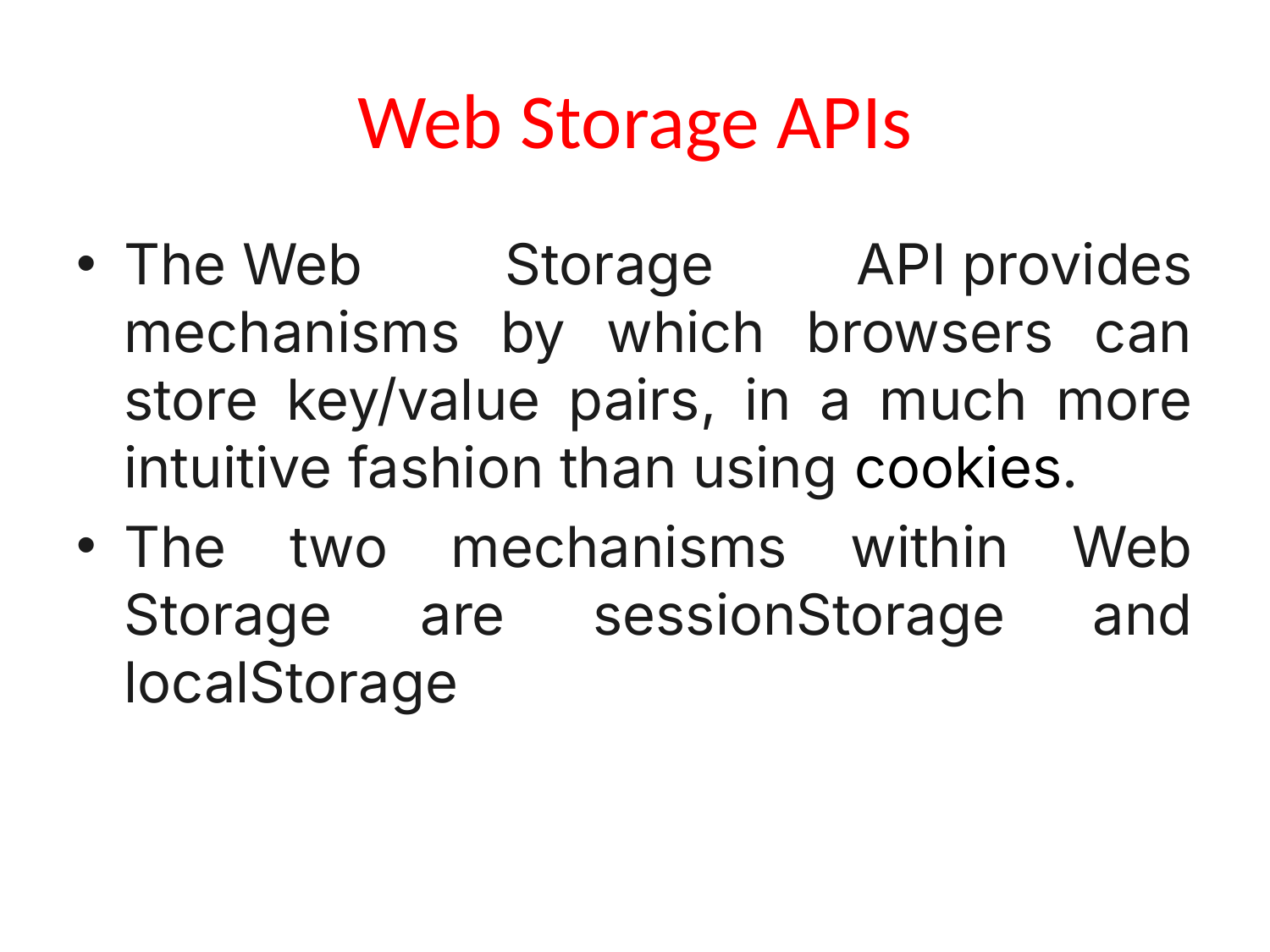

# Web Storage APIs
The Web Storage API provides mechanisms by which browsers can store key/value pairs, in a much more intuitive fashion than using cookies.
The two mechanisms within Web Storage are sessionStorage and localStorage